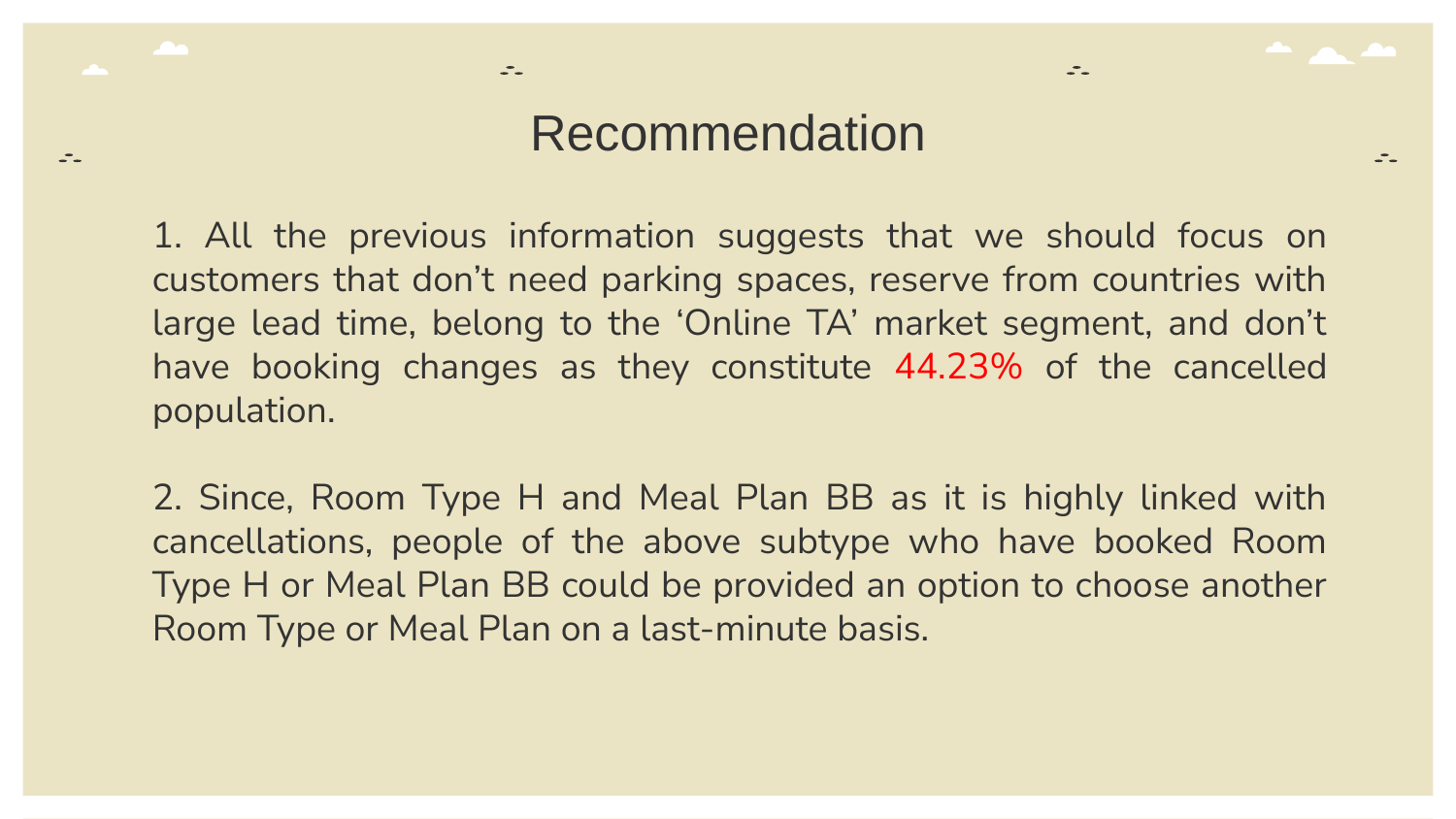

# Recommendation
1. All the previous information suggests that we should focus on customers that don’t need parking spaces, reserve from countries with large lead time, belong to the ‘Online TA’ market segment, and don’t have booking changes as they constitute 44.23% of the cancelled population.

2. Since, Room Type H and Meal Plan BB as it is highly linked with cancellations, people of the above subtype who have booked Room Type H or Meal Plan BB could be provided an option to choose another Room Type or Meal Plan on a last-minute basis.